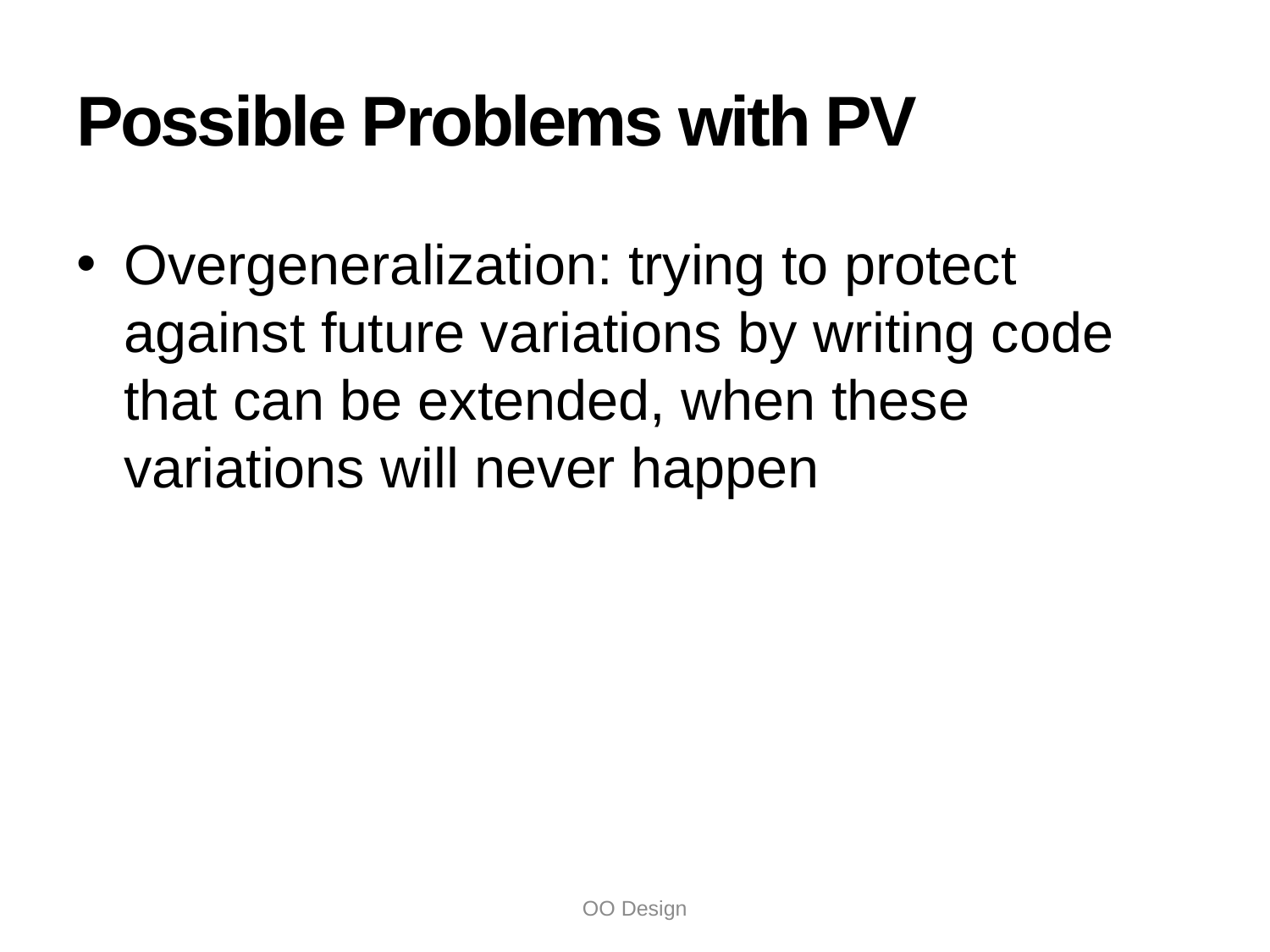

# Possible Problems with PV
Overgeneralization: trying to protect against future variations by writing code that can be extended, when these variations will never happen

OO Design